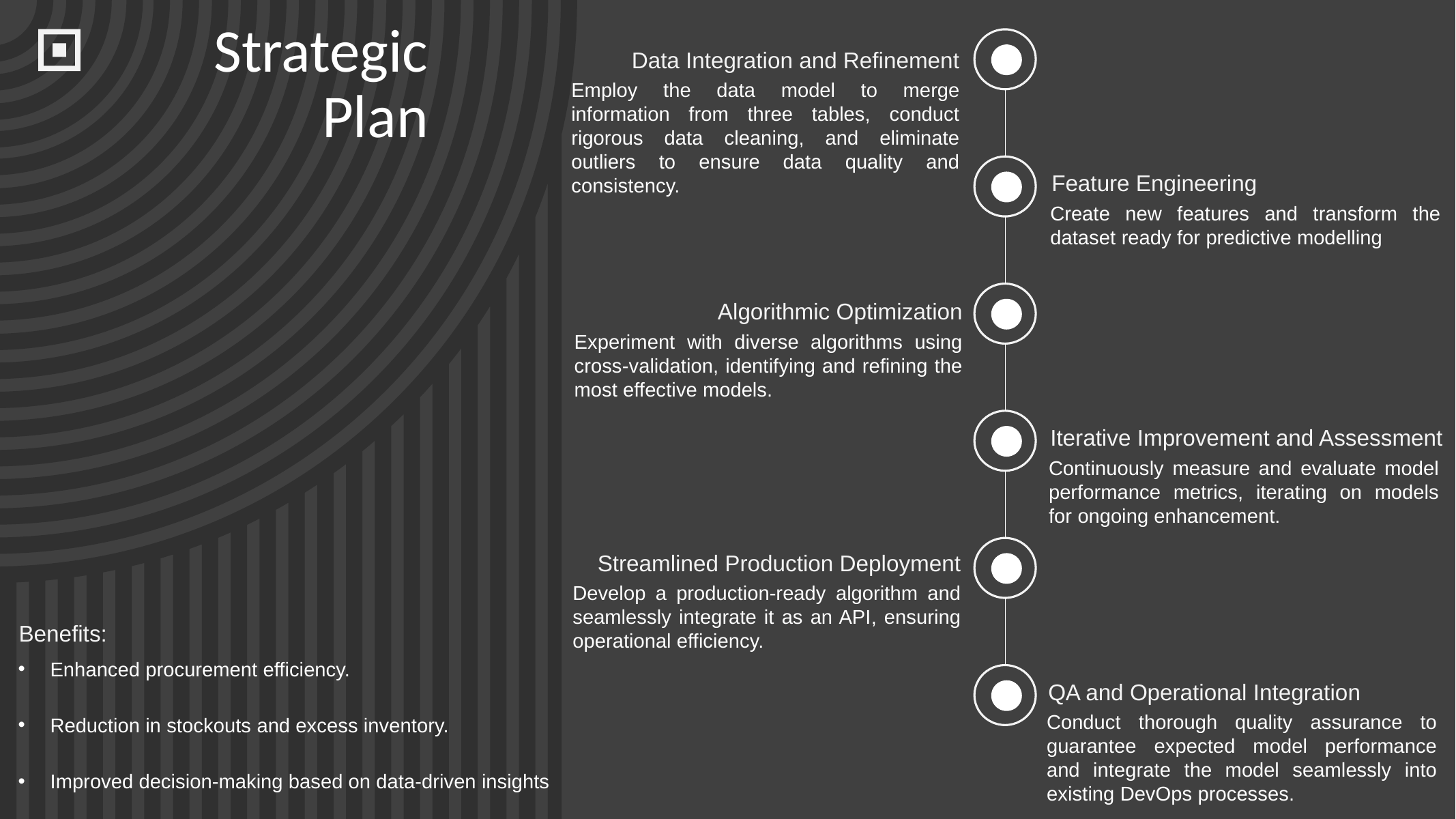

# Strategic Plan

Data Integration and Refinement
Employ the data model to merge information from three tables, conduct rigorous data cleaning, and eliminate outliers to ensure data quality and consistency.
Feature Engineering
Create new features and transform the dataset ready for predictive modelling
Algorithmic Optimization
Experiment with diverse algorithms using cross-validation, identifying and refining the most effective models.
Iterative Improvement and Assessment
Continuously measure and evaluate model performance metrics, iterating on models for ongoing enhancement.
Streamlined Production Deployment
Develop a production-ready algorithm and seamlessly integrate it as an API, ensuring operational efficiency.
Benefits:
Enhanced procurement efficiency.
Reduction in stockouts and excess inventory.
Improved decision-making based on data-driven insights
QA and Operational Integration
Conduct thorough quality assurance to guarantee expected model performance and integrate the model seamlessly into existing DevOps processes.